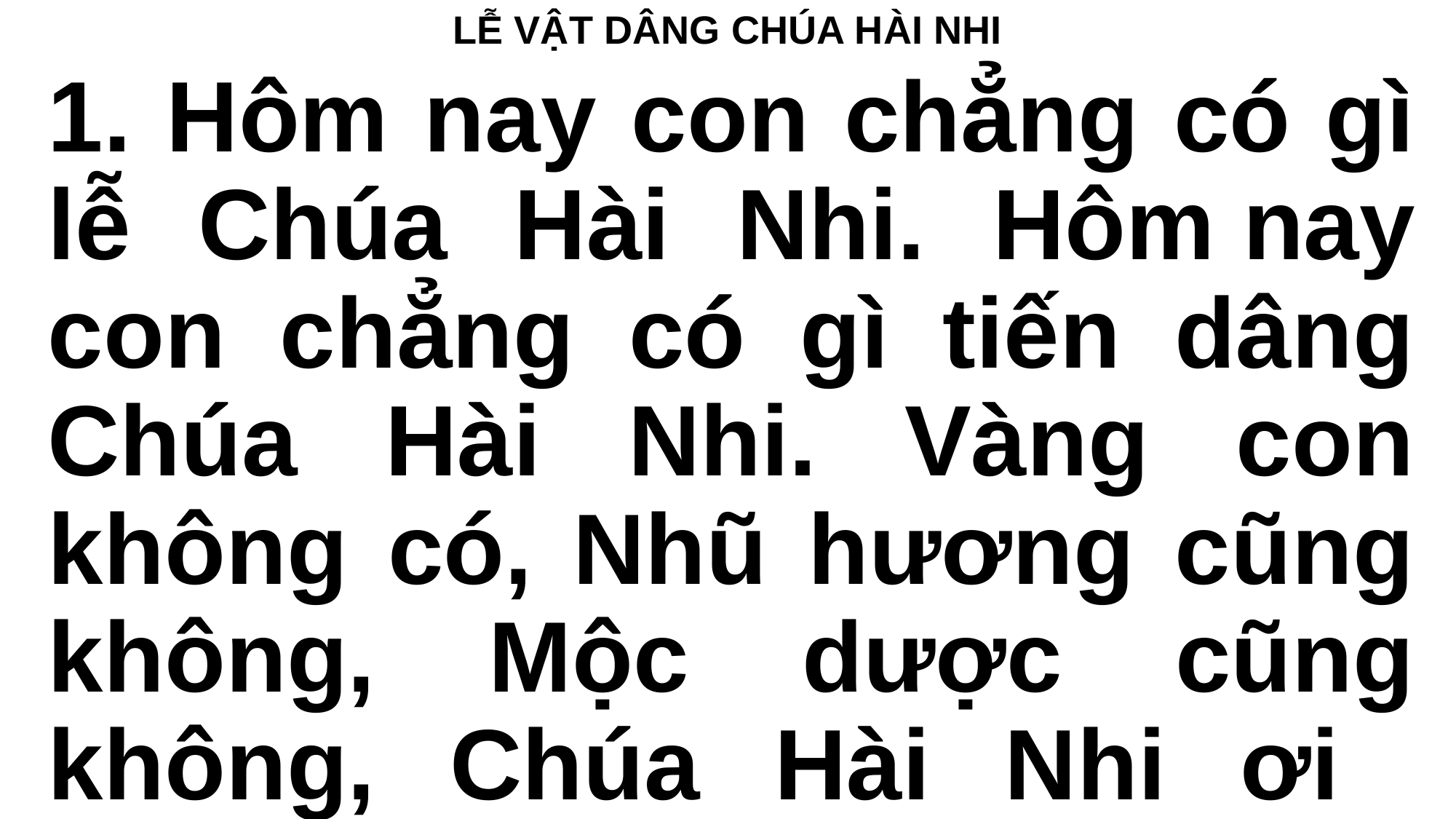

# LỄ VẬT DÂNG CHÚA HÀI NHI
1. Hôm nay con chẳng có gì lễ Chúa Hài Nhi. Hôm nay con chẳng có gì tiến dâng Chúa Hài Nhi. Vàng con không có, Nhũ hương cũng không, Mộc dược cũng không, Chúa Hài Nhi ơi